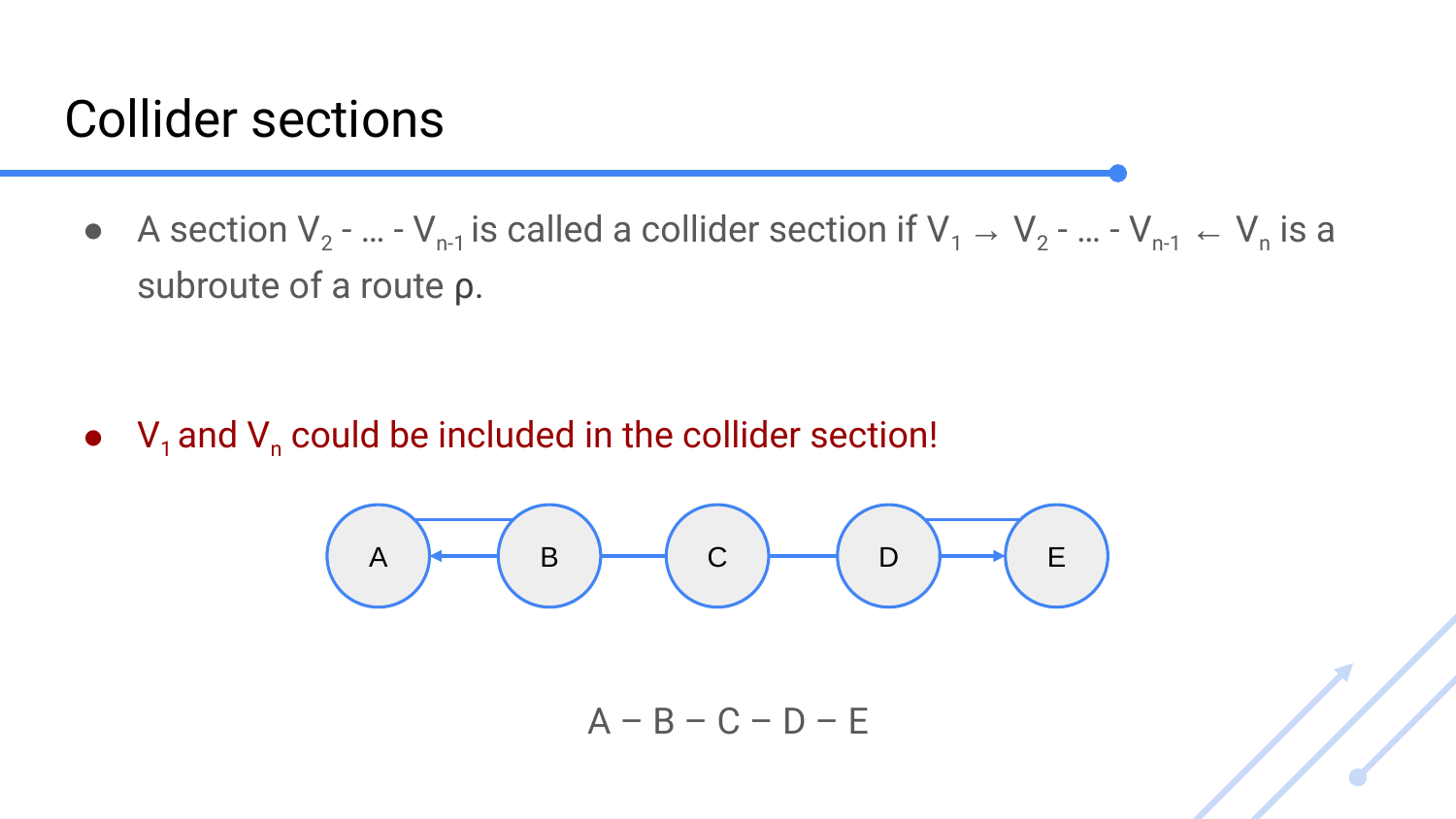

# Collider sections
A section V2 - … - Vn-1 is called a collider section if V1 → V2 - … - Vn-1 ← Vn is a subroute of a route ρ.

V1 and Vn could be included in the collider section!
A
B
C
D
E
A – B – C – D – E